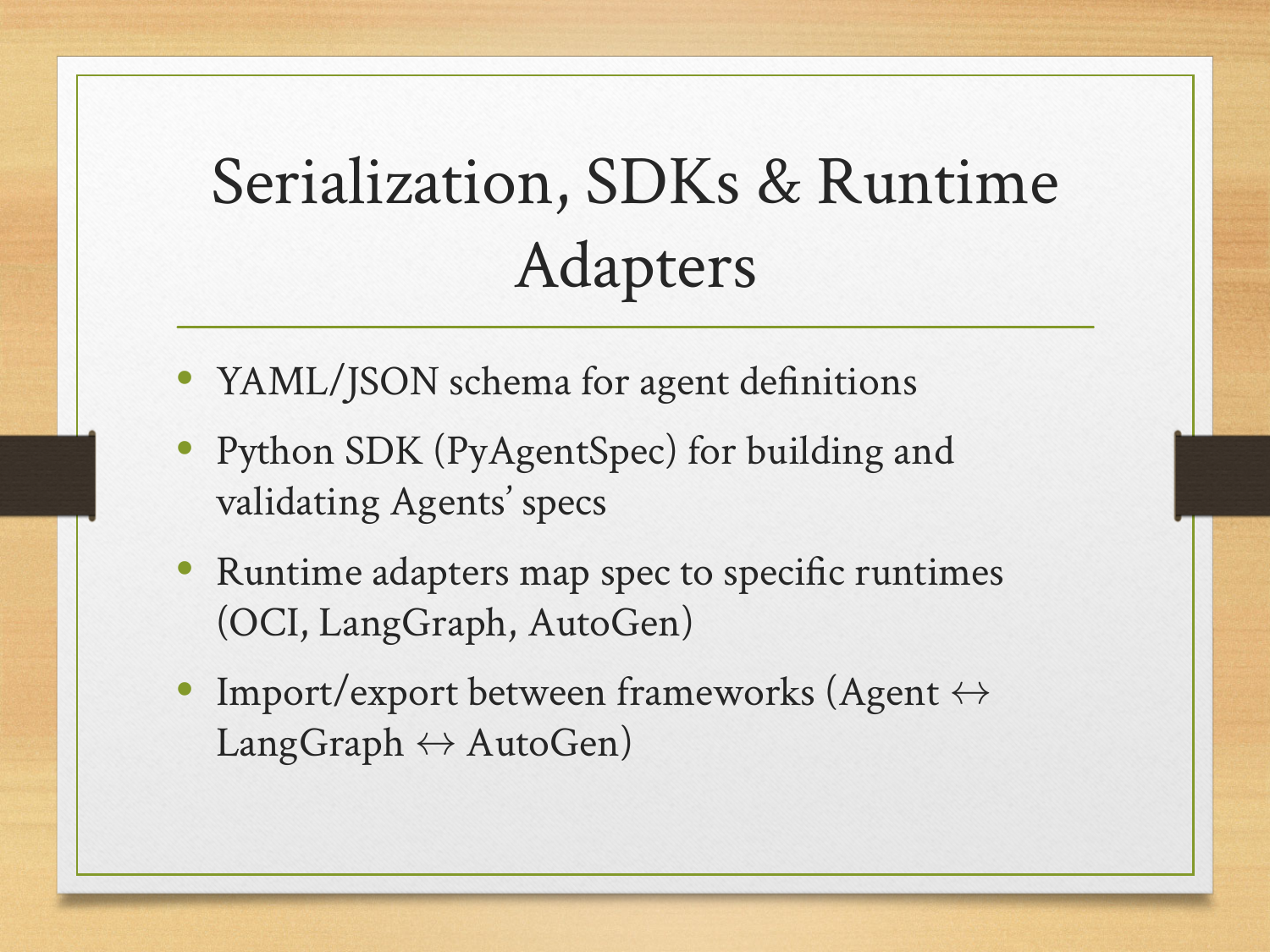

# Serialization, SDKs & Runtime Adapters
YAML/JSON schema for agent definitions
Python SDK (PyAgentSpec) for building and validating Agents’ specs
Runtime adapters map spec to specific runtimes (OCI, LangGraph, AutoGen)
Import/export between frameworks (Agent ↔ LangGraph ↔ AutoGen)